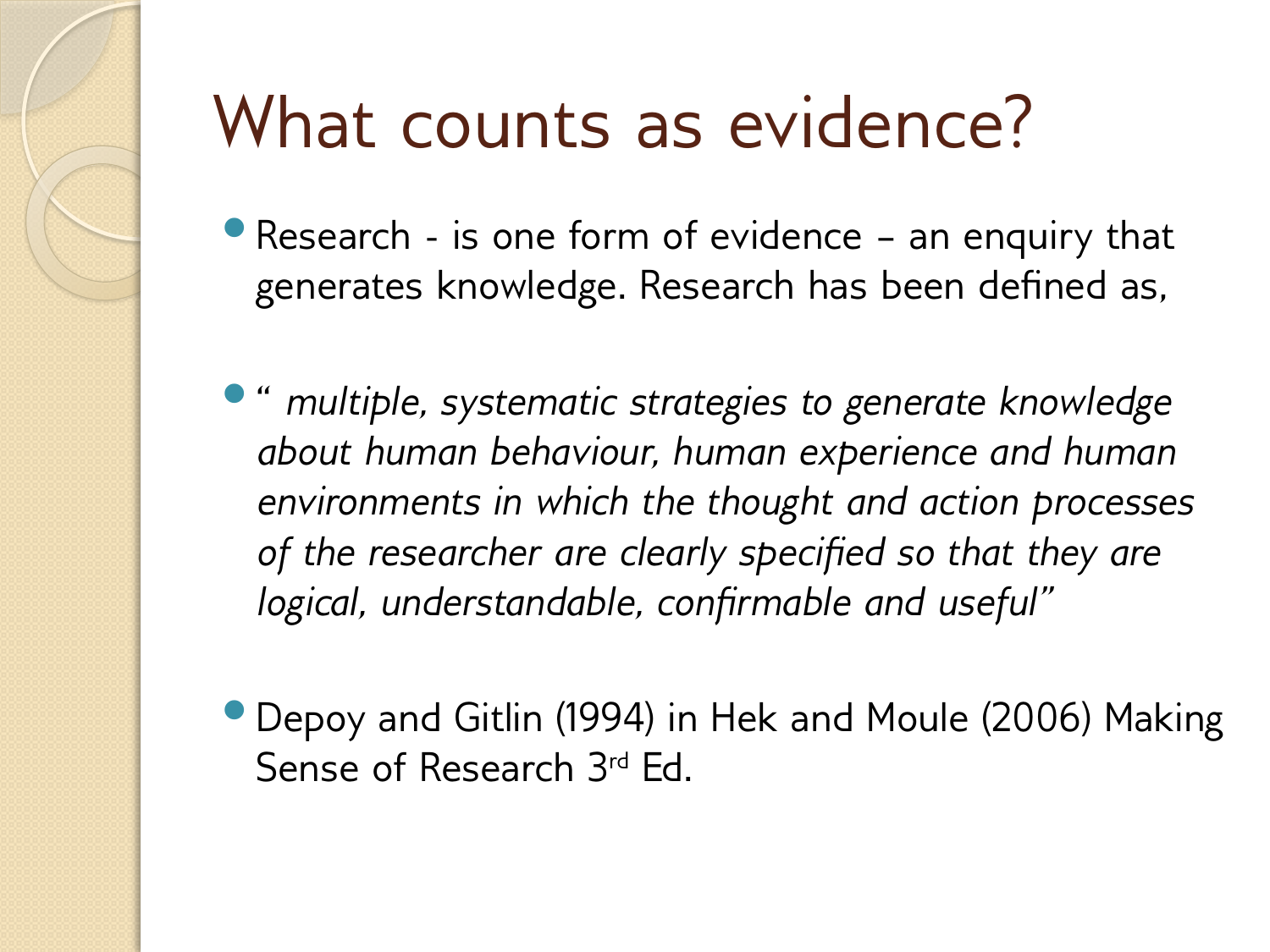

# What counts as evidence?
Research - is one form of evidence – an enquiry that generates knowledge. Research has been defined as,

“ multiple, systematic strategies to generate knowledge about human behaviour, human experience and human environments in which the thought and action processes of the researcher are clearly specified so that they are logical, understandable, confirmable and useful”

Depoy and Gitlin (1994) in Hek and Moule (2006) Making Sense of Research 3rd Ed.